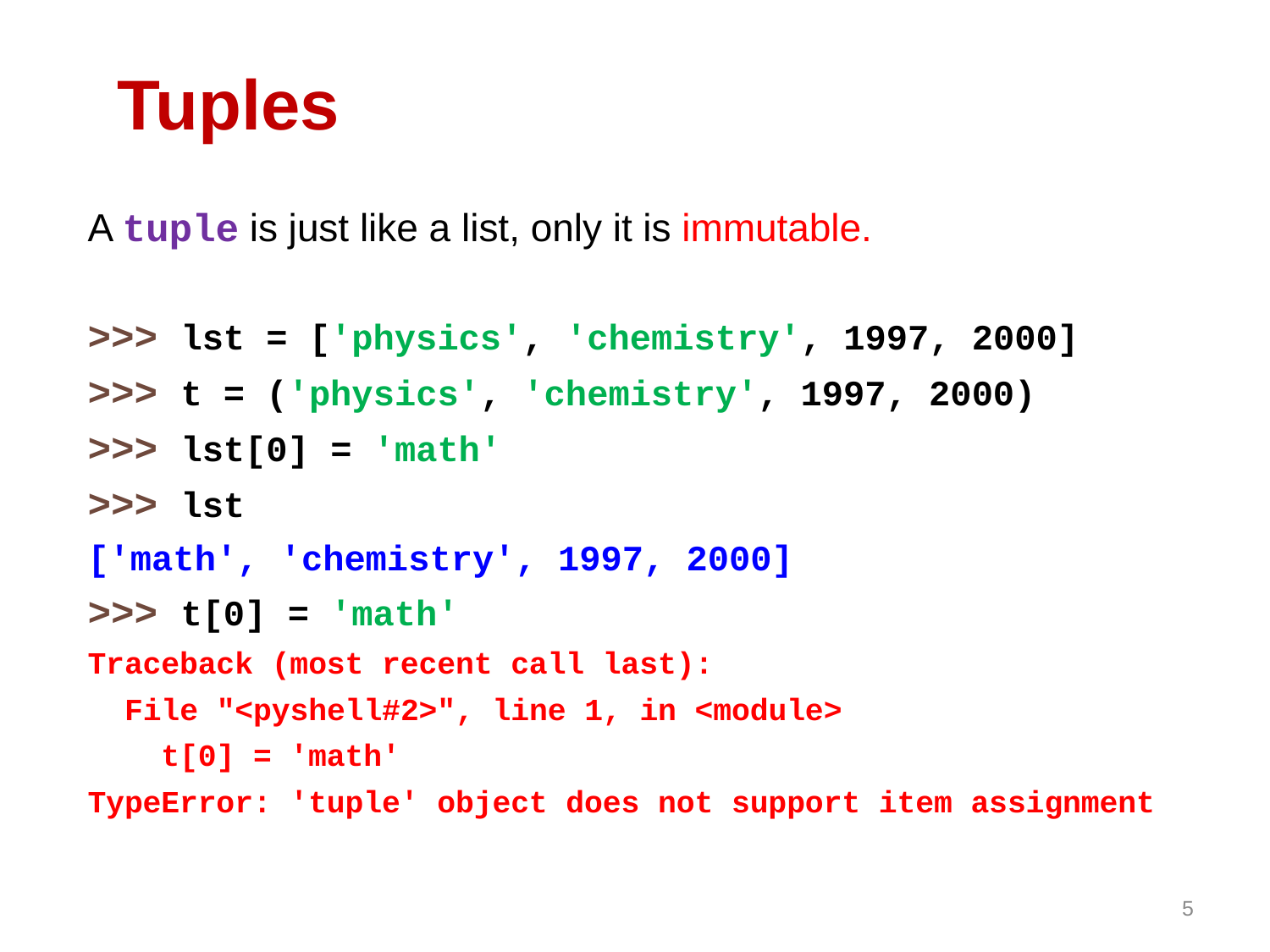

# Tuples
A tuple is just like a list, only it is immutable.

>>> lst = ['physics', 'chemistry', 1997, 2000]
>>> t = ('physics', 'chemistry', 1997, 2000)
>>> lst[0] = 'math'
>>> lst
['math', 'chemistry', 1997, 2000]
>>> t[0] = 'math'
Traceback (most recent call last):
  File "<pyshell#2>", line 1, in <module>
    t[0] = 'math'
TypeError: 'tuple' object does not support item assignment
5